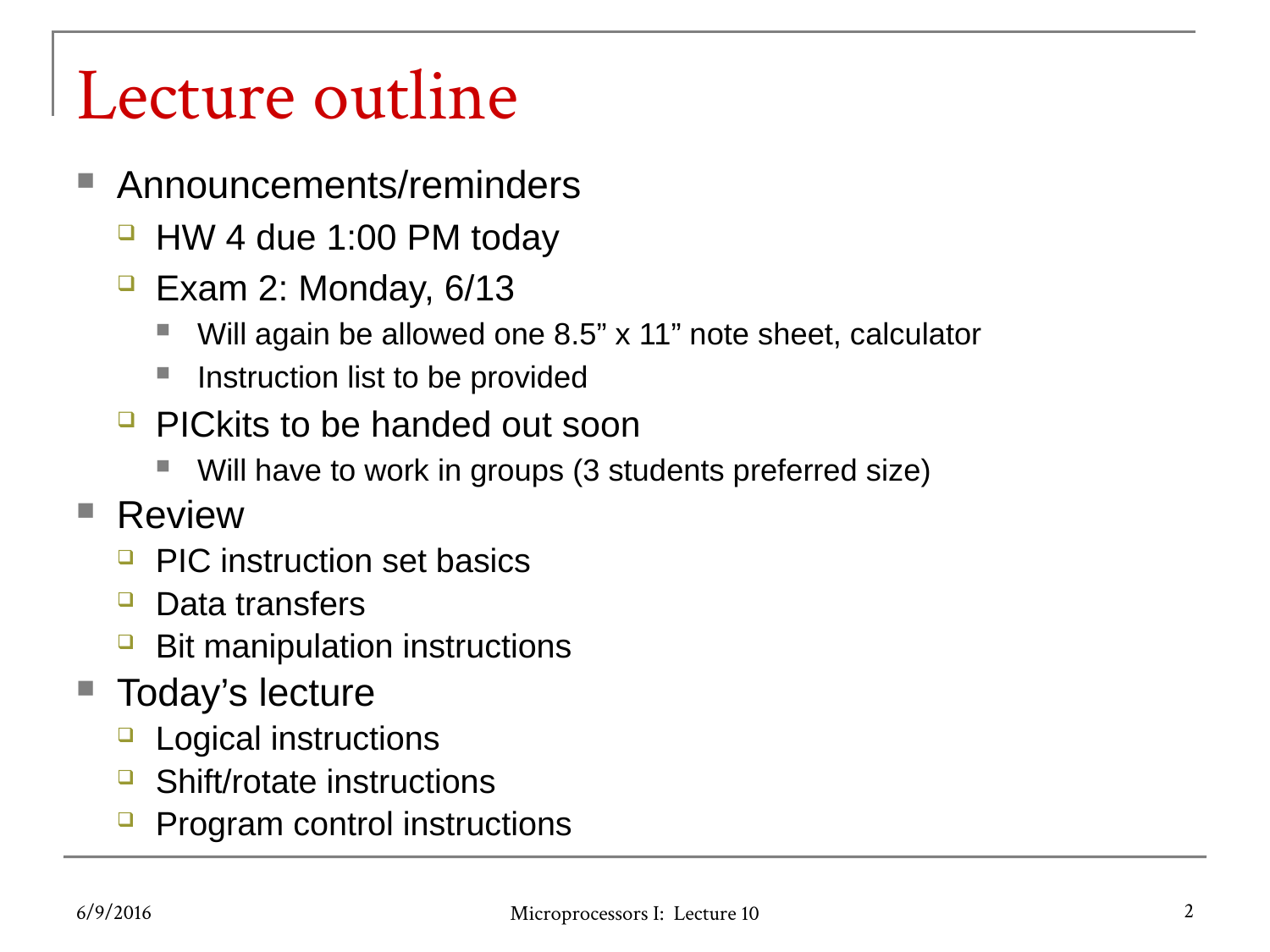

# Lecture outline
Announcements/reminders
HW 4 due 1:00 PM today
Exam 2: Monday, 6/13
Will again be allowed one 8.5” x 11” note sheet, calculator
Instruction list to be provided
PICkits to be handed out soon
Will have to work in groups (3 students preferred size)
Review
PIC instruction set basics
Data transfers
Bit manipulation instructions
Today’s lecture
Logical instructions
Shift/rotate instructions
Program control instructions

6/9/2016
2
Microprocessors I:  Lecture 10